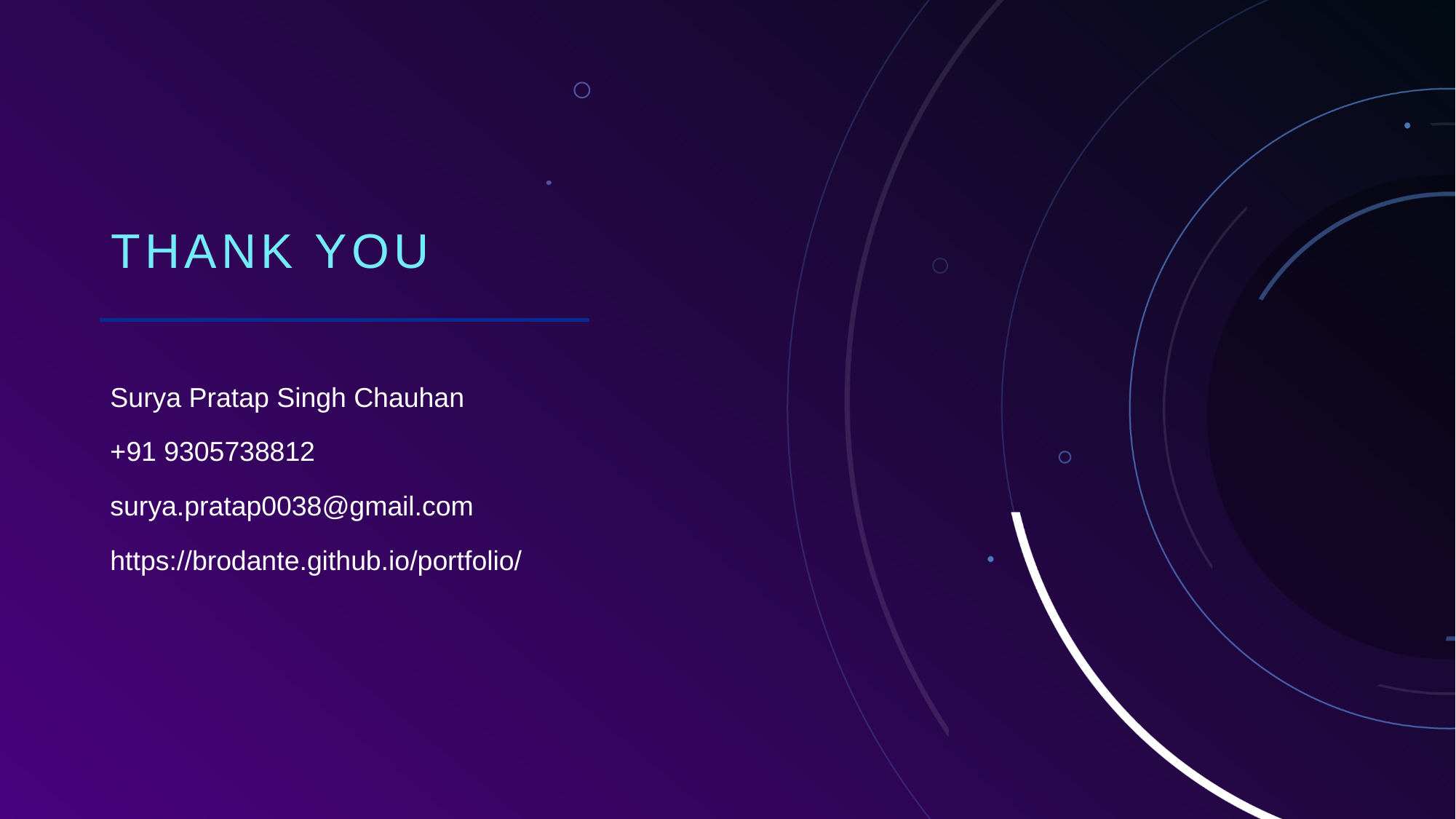

# THANK YOU
Surya Pratap Singh Chauhan
+91 9305738812
surya.pratap0038@gmail.com
https://brodante.github.io/portfolio/